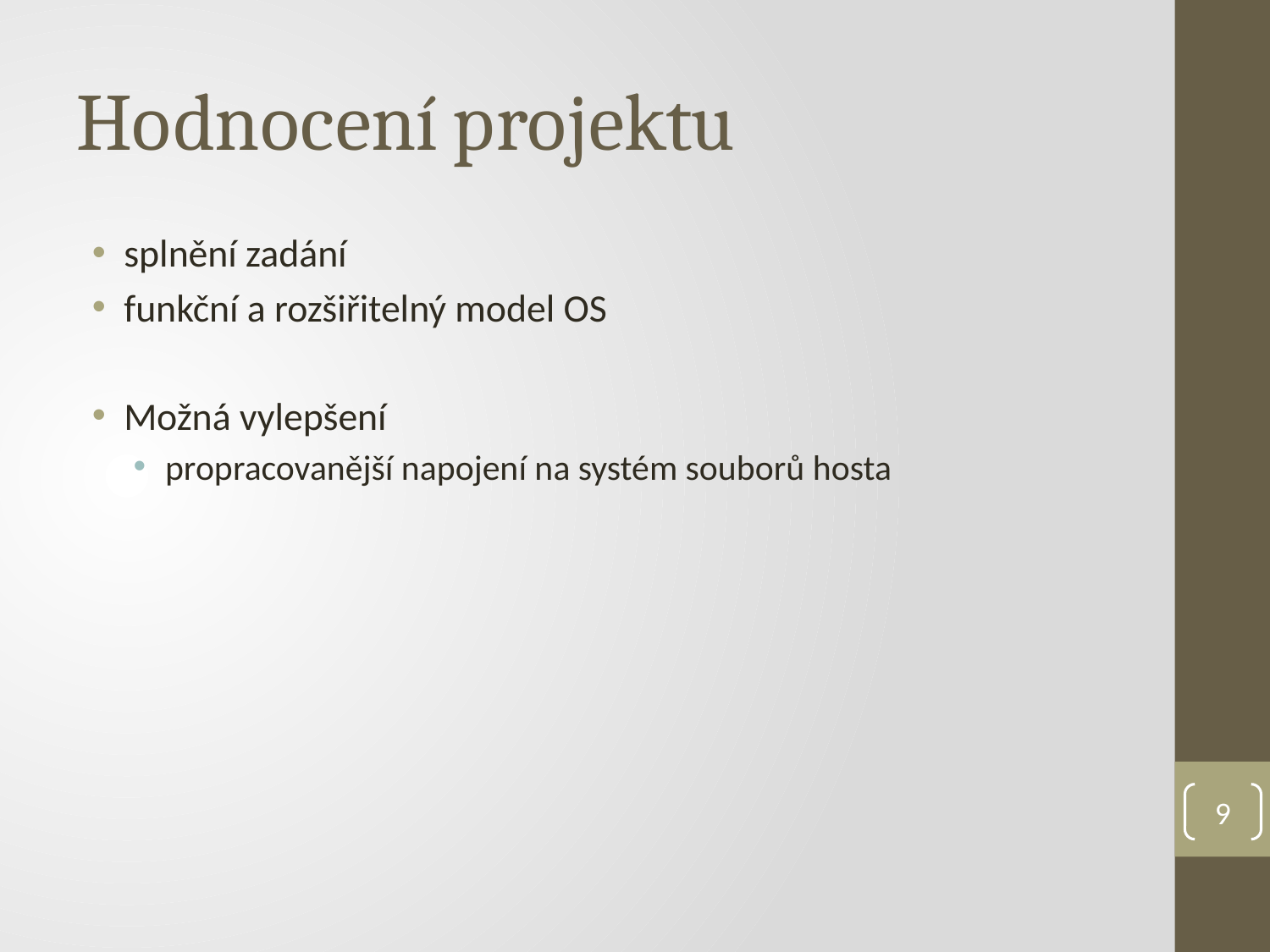

# Hodnocení projektu
splnění zadání
funkční a rozšiřitelný model OS

Možná vylepšení
propracovanější napojení na systém souborů hosta
9